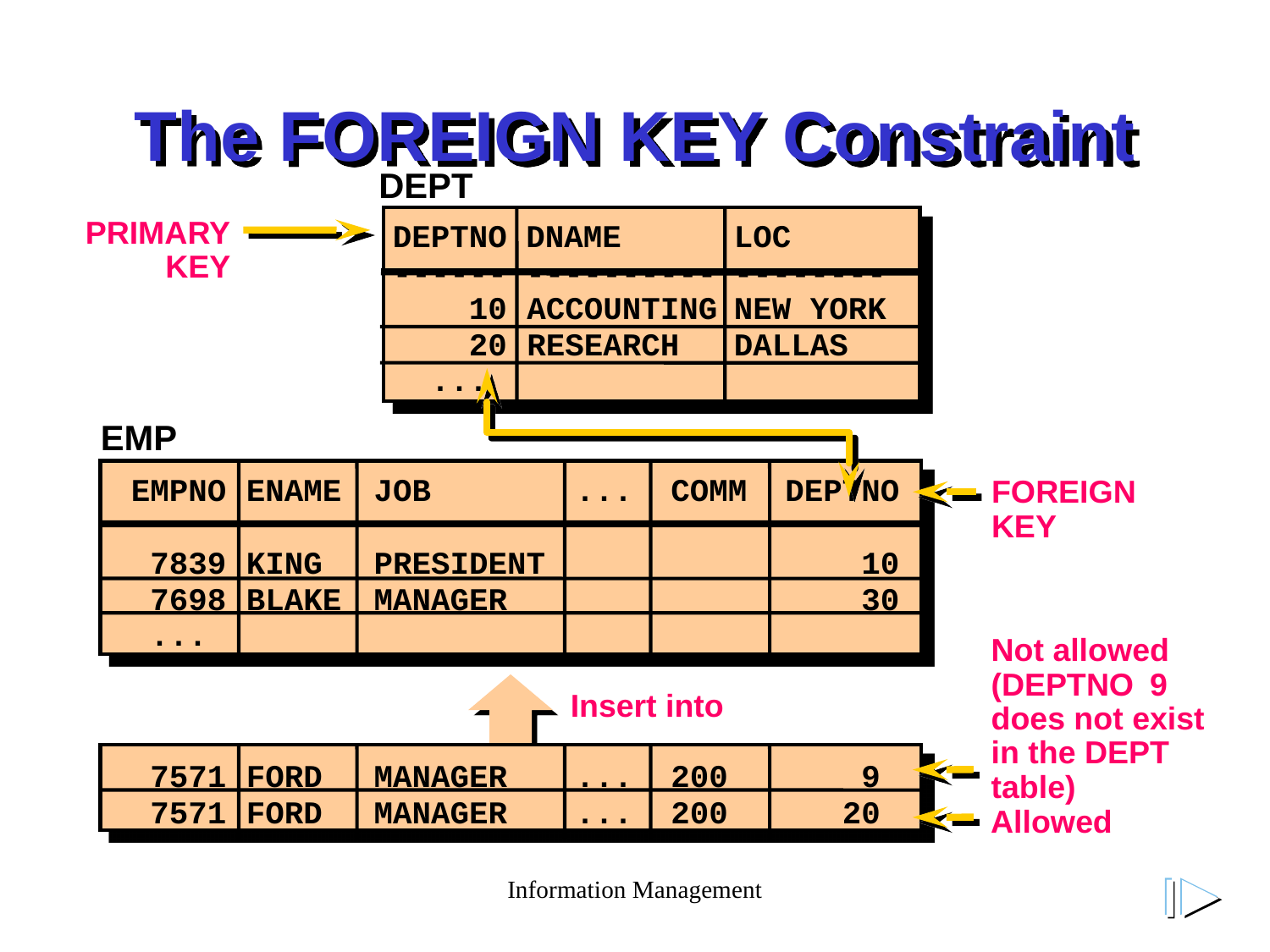

# The FOREIGN KEY Constraint
DEPT

PRIMARY
KEY
DEPTNO DNAME     	LOC
------ ----------	--------
    10	ACCOUNTING	NEW YORK
    20	RESEARCH	DALLAS
  ...

EMP

 EMPNO 	ENAME 	JOB		 ...  COMM  DEPTNO

  7839	KING	PRESIDENT		      10
  7698	BLAKE	MANAGER		      30
  ...
FOREIGN
KEY

Not allowed
(DEPTNO 9 does not exist in the DEPT table)

Allowed

  7571	FORD	MANAGER	 ...  200	      9
  7571	FORD	MANAGER	 ...  200      20
Insert into

Information Management